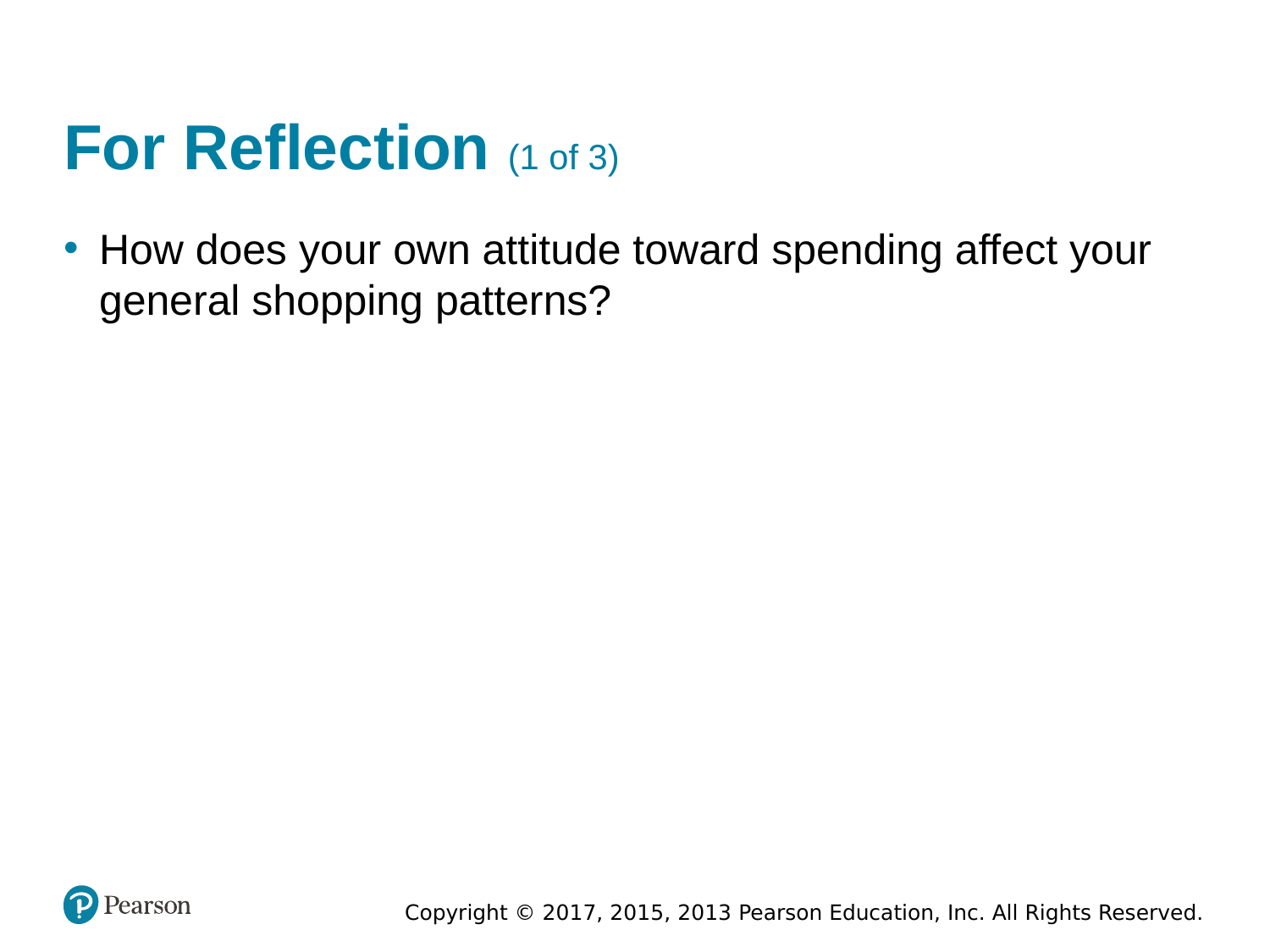

For Reflection (1 of 3)
How does your own attitude toward spending affect your general shopping patterns?